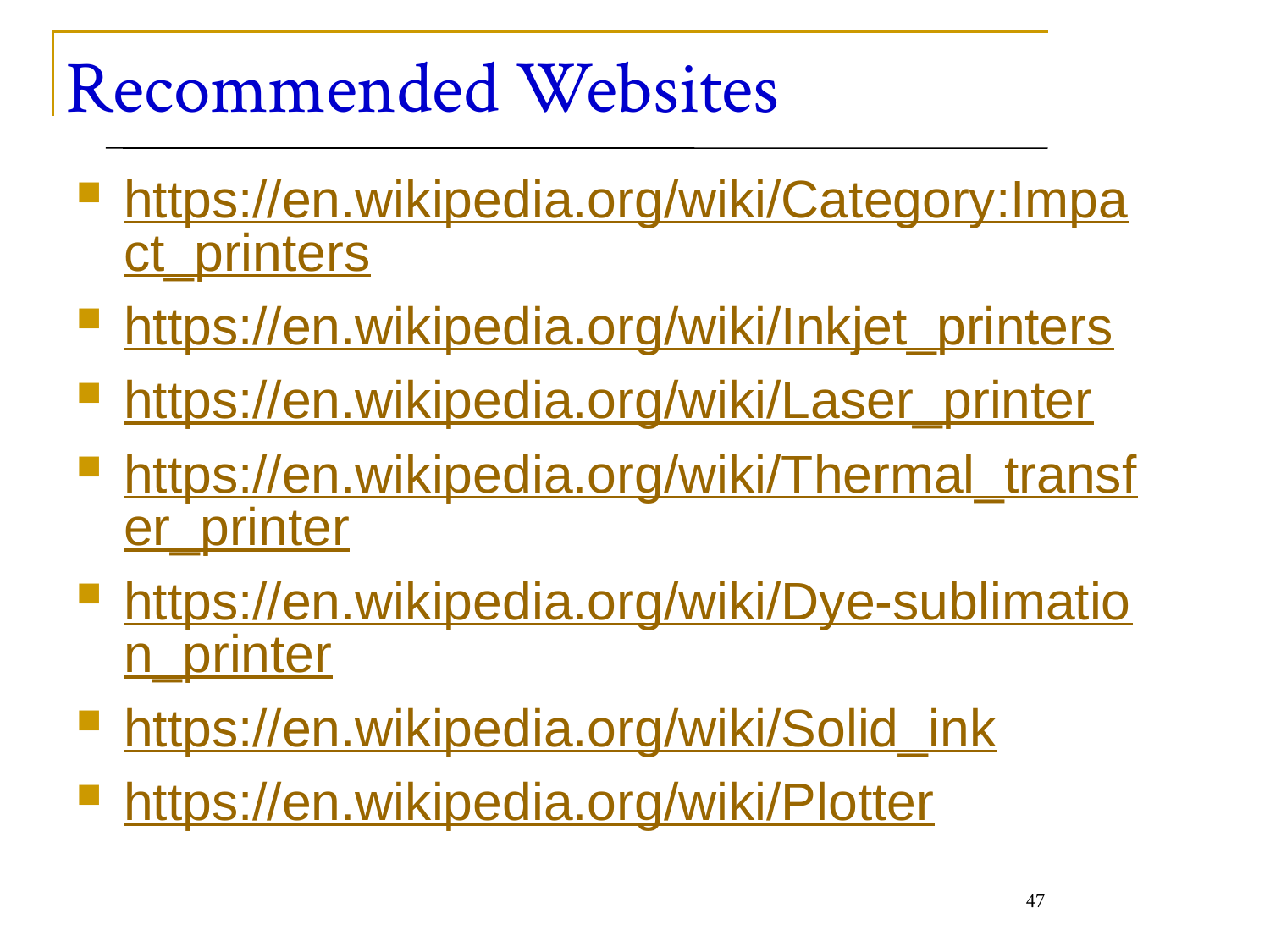

# Recommended Websites
https://en.wikipedia.org/wiki/Category:Impact_printers
https://en.wikipedia.org/wiki/Inkjet_printers
https://en.wikipedia.org/wiki/Laser_printer
https://en.wikipedia.org/wiki/Thermal_transfer_printer
https://en.wikipedia.org/wiki/Dye-sublimation_printer
https://en.wikipedia.org/wiki/Solid_ink
https://en.wikipedia.org/wiki/Plotter

47